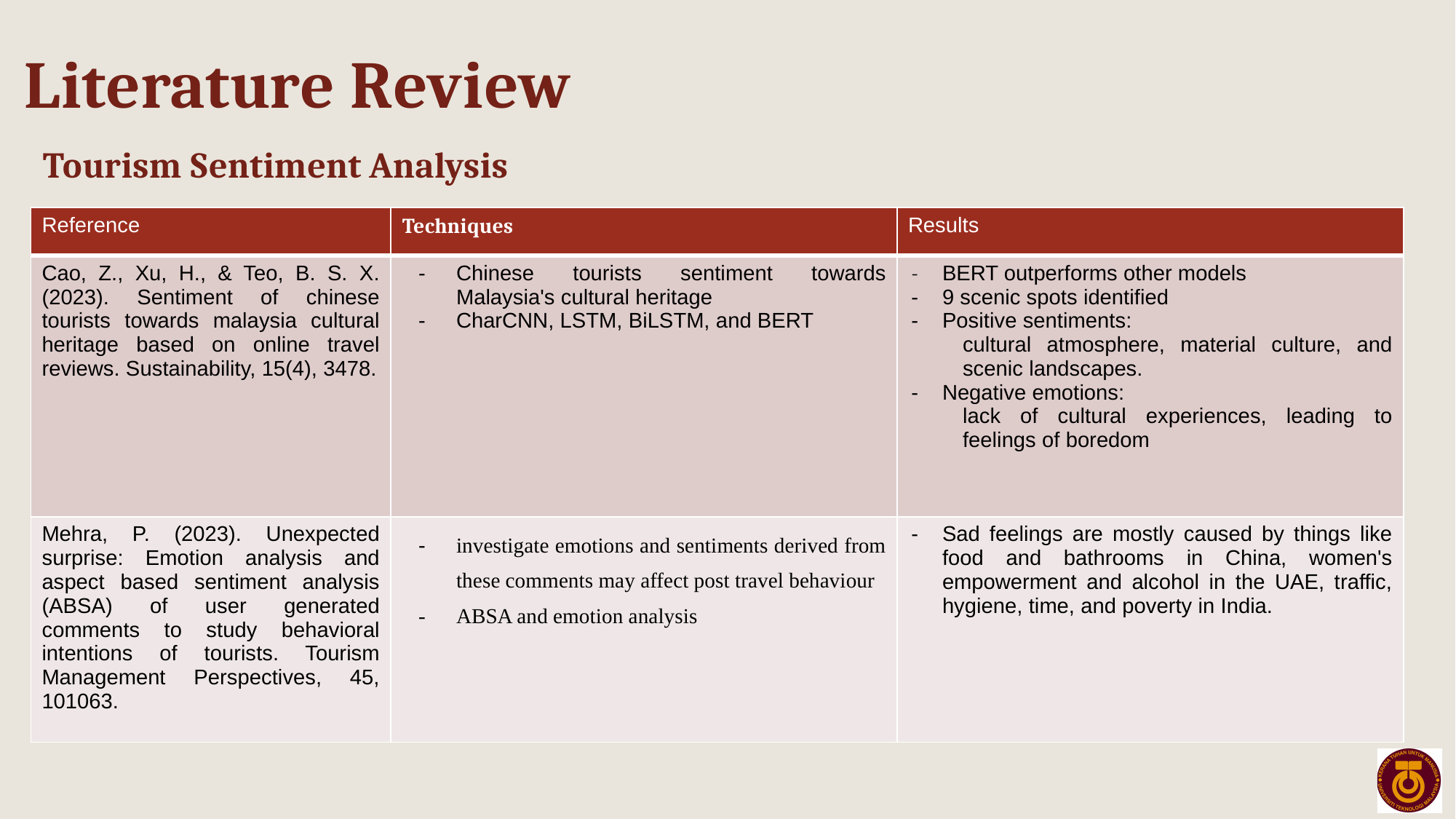

# Literature Review
Tourism Sentiment Analysis
| Reference | Techniques | Results |
| --- | --- | --- |
| Cao, Z., Xu, H., & Teo, B. S. X. (2023). Sentiment of chinese tourists towards malaysia cultural heritage based on online travel reviews. Sustainability, 15(4), 3478. | Chinese tourists sentiment towards Malaysia's cultural heritage CharCNN, LSTM, BiLSTM, and BERT | BERT outperforms other models 9 scenic spots identified Positive sentiments: cultural atmosphere, material culture, and scenic landscapes. Negative emotions: lack of cultural experiences, leading to feelings of boredom |
| Mehra, P. (2023). Unexpected surprise: Emotion analysis and aspect based sentiment analysis (ABSA) of user generated comments to study behavioral intentions of tourists. Tourism Management Perspectives, 45, 101063. | investigate emotions and sentiments derived from these comments may affect post travel behaviour ABSA and emotion analysis | Sad feelings are mostly caused by things like food and bathrooms in China, women's empowerment and alcohol in the UAE, traffic, hygiene, time, and poverty in India. |